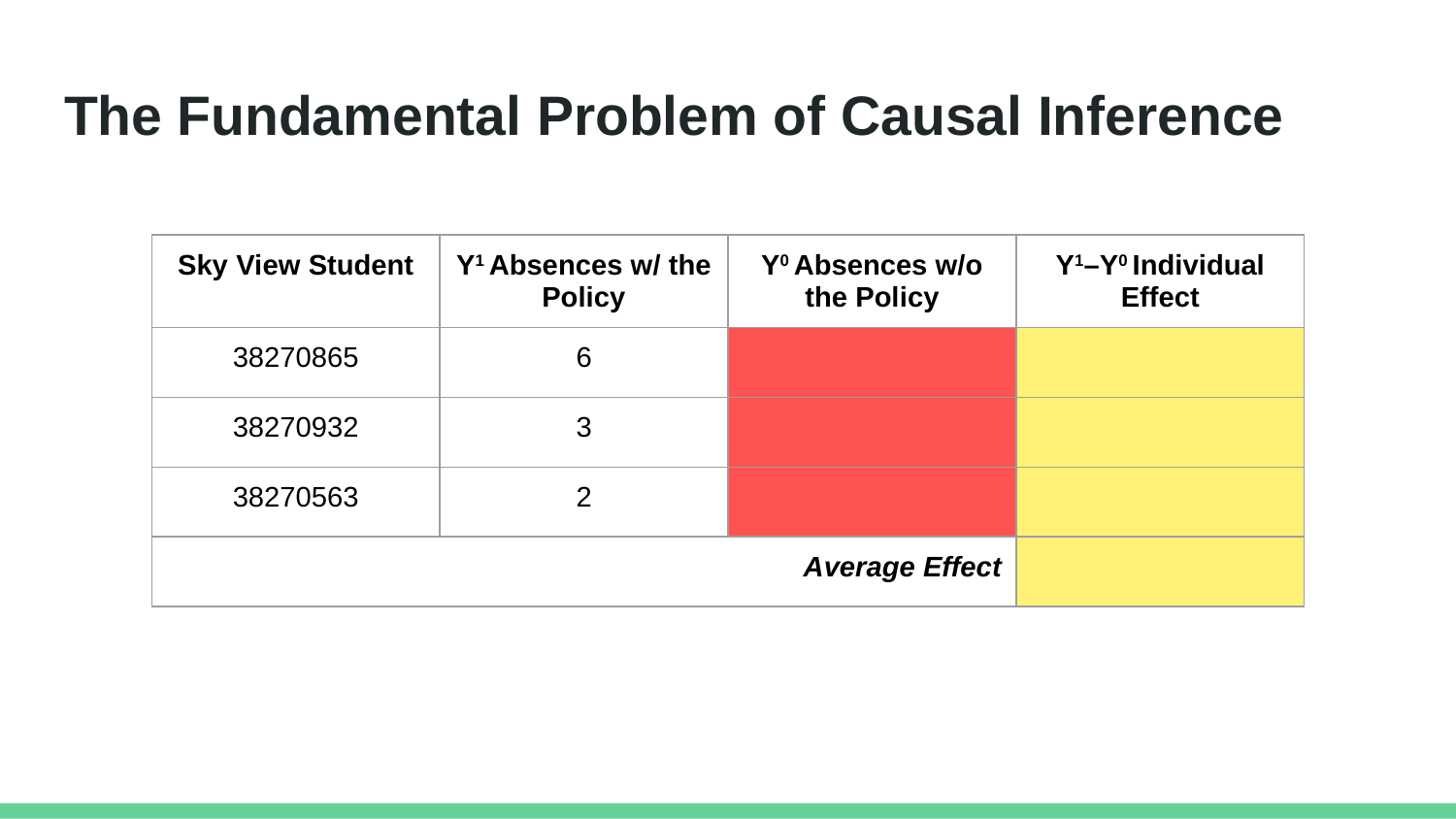

# The Fundamental Problem of Causal Inference
| Sky View Student | Y1 Absences w/ the Policy | Y0 Absences w/o the Policy | Y1–Y0 Individual Effect |
| --- | --- | --- | --- |
| 38270865 | 6 |  |  |
| 38270932 | 3 |  |  |
| 38270563 | 2 |  |  |
| Average Effect |  |  |  |